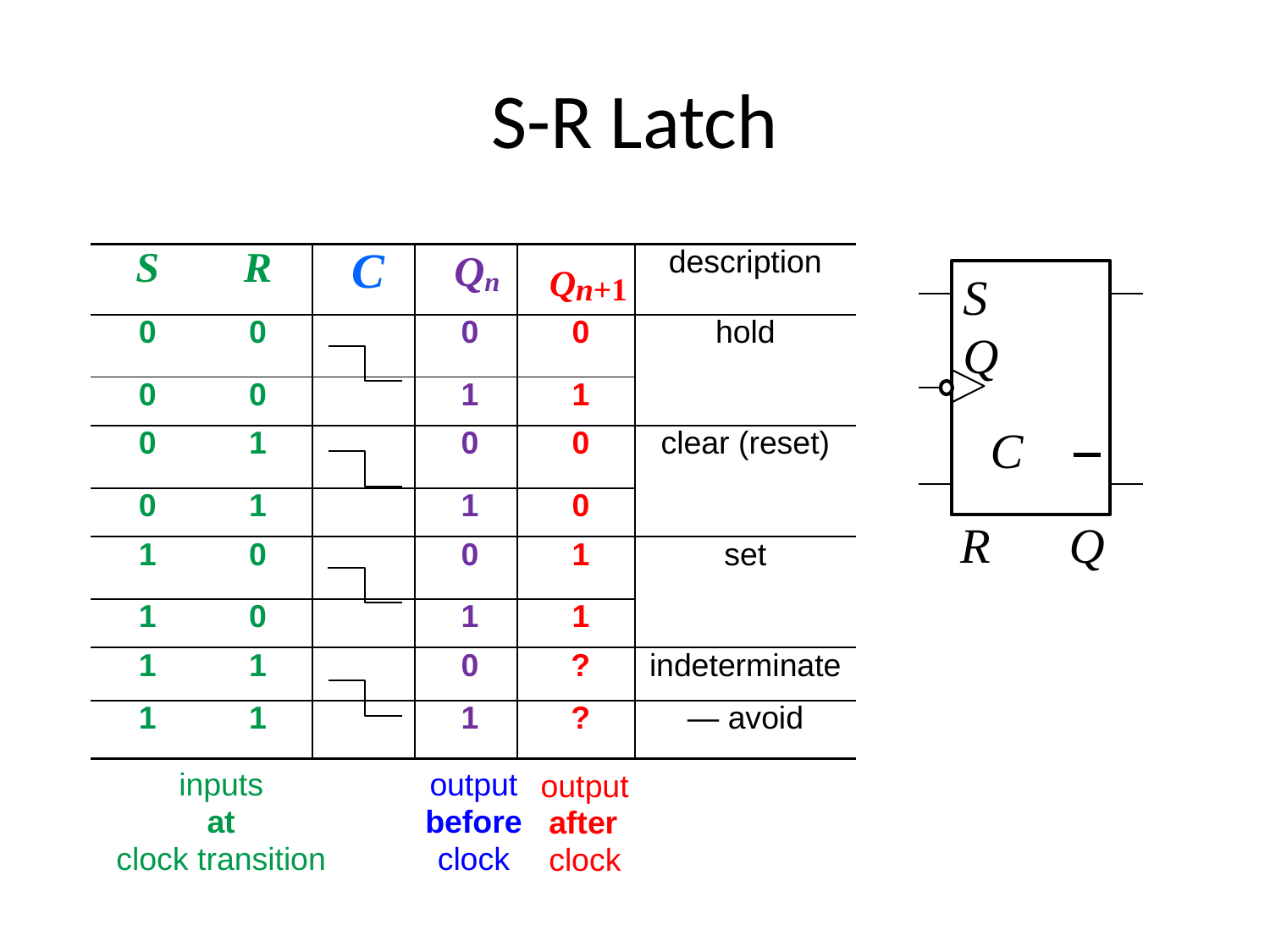

# S-R Latch
| S | R | C | Qn | Qn+1 | description |
| --- | --- | --- | --- | --- | --- |
| 0 | 0 |  | 0 | 0 | hold |
| 0 | 0 |  | 1 | 1 |  |
| 0 | 1 |  | 0 | 0 | clear (reset) |
| 0 | 1 |  | 1 | 0 |  |
| 1 | 0 |  | 0 | 1 | set |
| 1 | 0 |  | 1 | 1 |  |
| 1 | 1 |  | 0 | ? | indeterminate |
| 1 | 1 |  | 1 | ? | — avoid |

S	Q

C

R	Q

inputs
at
clock transition
output before clock
output after clock